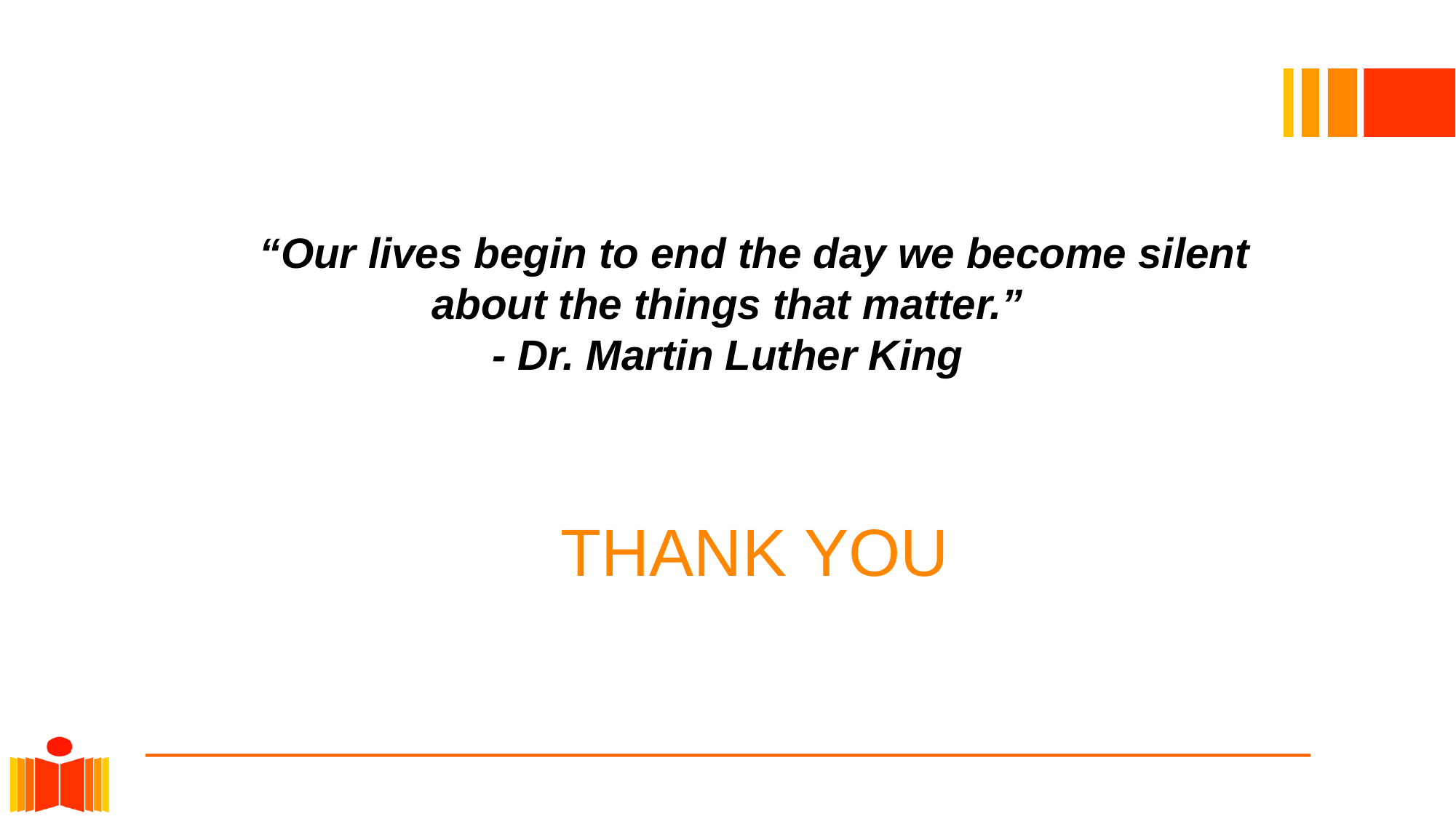

“Our lives begin to end the day we become silent about the things that matter.”
- Dr. Martin Luther King

THANK YOU